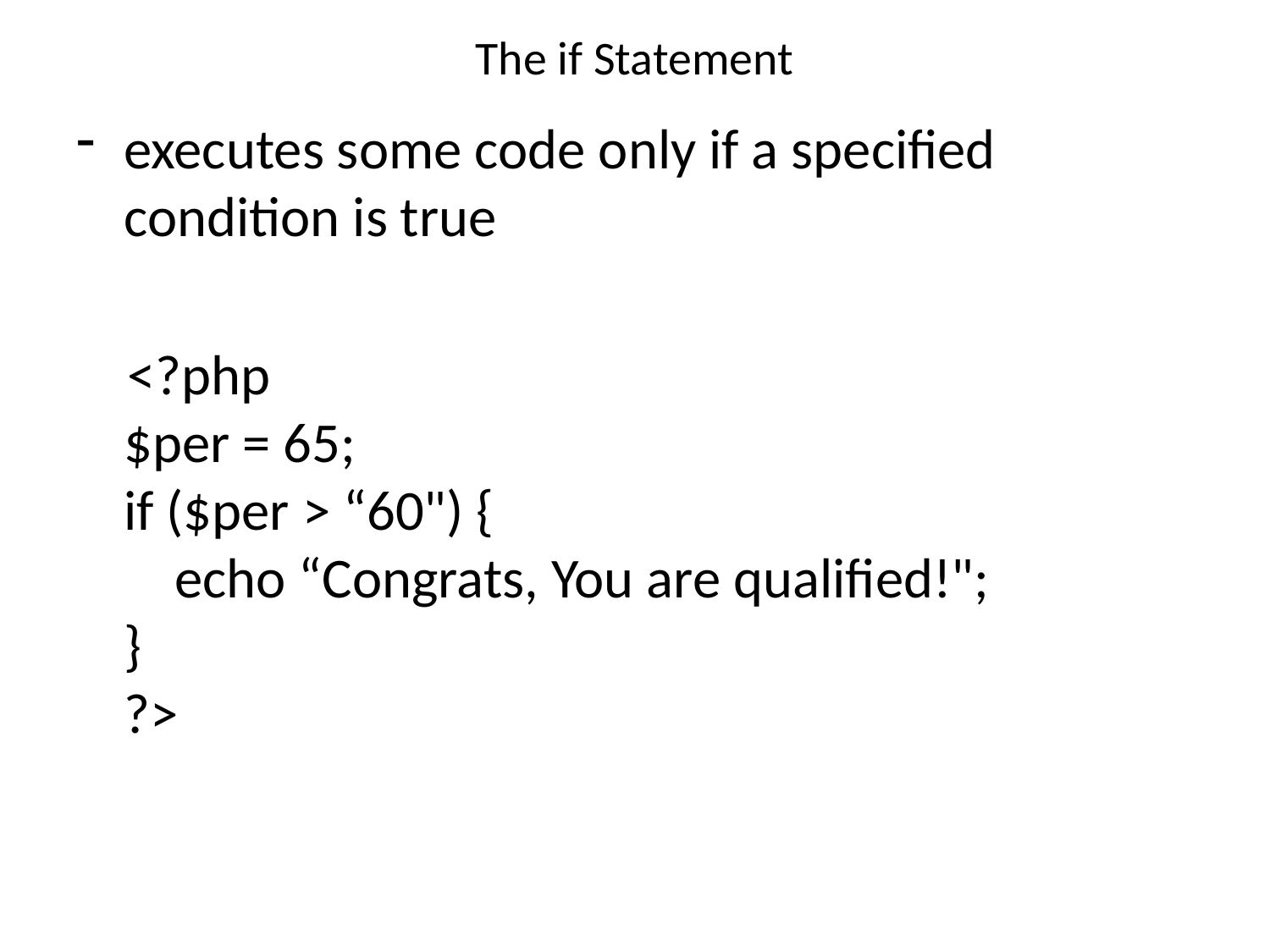

# The if Statement
executes some code only if a specified condition is true

    <?php
$per = 65;
if ($per > “60") {
    echo “Congrats, You are qualified!";
}
?>